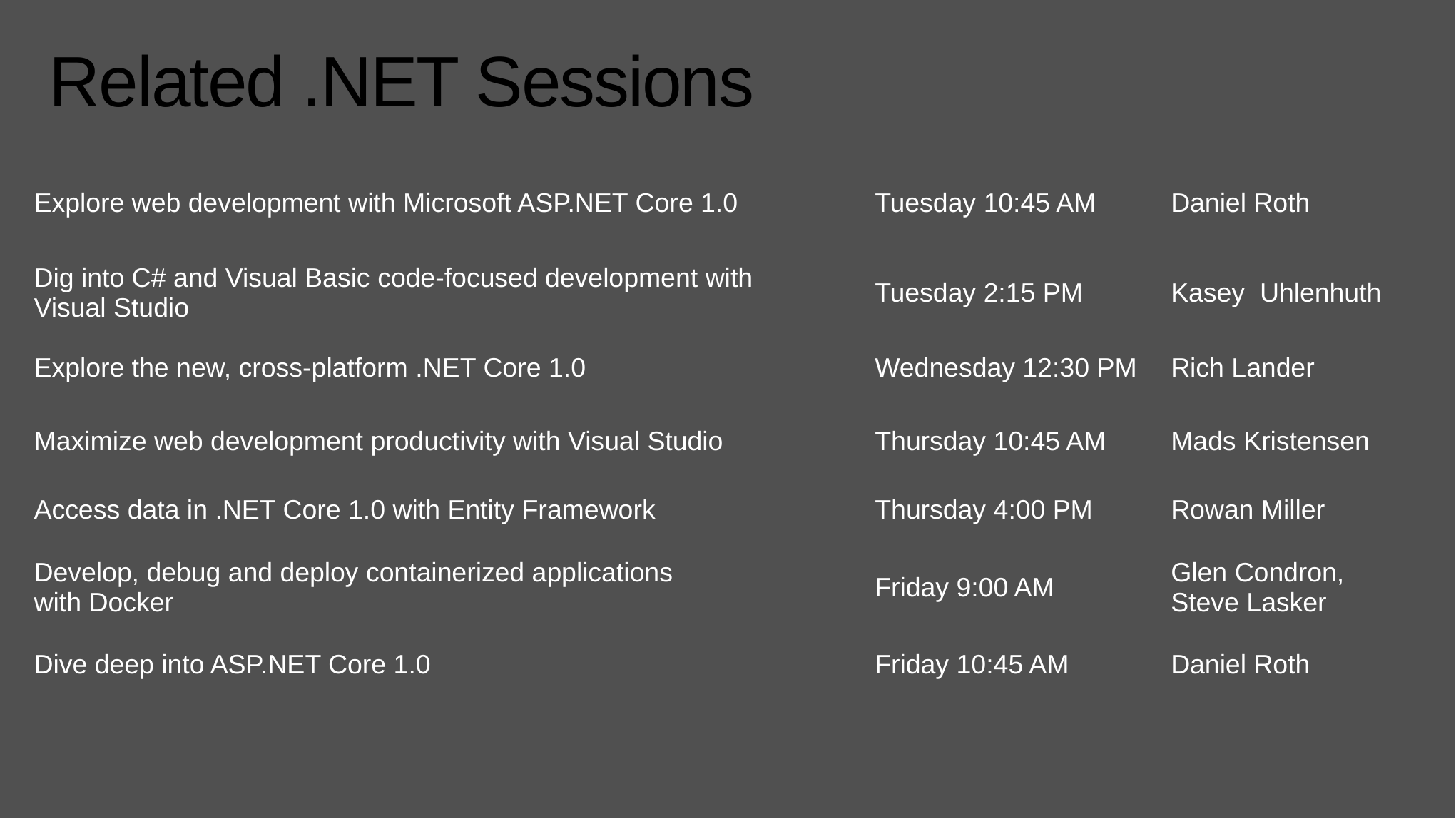

# Related .NET Sessions
| Explore web development with Microsoft ASP.NET Core 1.0 | Tuesday 10:45 AM | Daniel Roth |
| --- | --- | --- |
| Dig into C# and Visual Basic code-focused development with Visual Studio | Tuesday 2:15 PM | Kasey Uhlenhuth |
| Explore the new, cross-platform .NET Core 1.0 | Wednesday 12:30 PM | Rich Lander |
| Maximize web development productivity with Visual Studio | Thursday 10:45 AM | Mads Kristensen |
| Access data in .NET Core 1.0 with Entity Framework | Thursday 4:00 PM | Rowan Miller |
| Develop, debug and deploy containerized applications with Docker | Friday 9:00 AM | Glen Condron, Steve Lasker |
| Dive deep into ASP.NET Core 1.0 | Friday 10:45 AM | Daniel Roth |